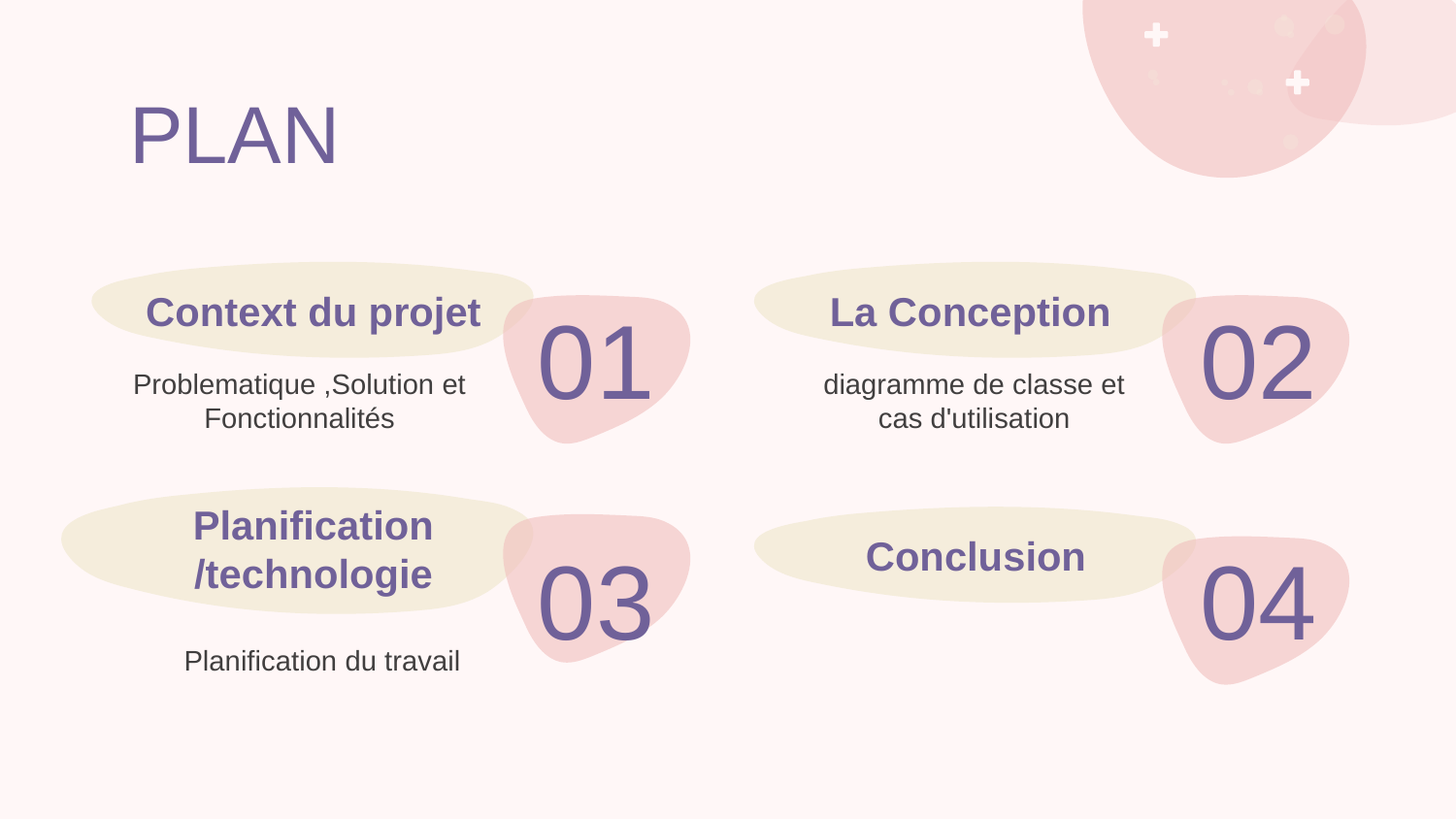

# PLAN

Context du projet
La Conception

01
02
Problematique ,Solution et Fonctionnalités
diagramme de classe et cas d'utilisation

Planification /technologie

Conclusion

03
04
Planification du travail